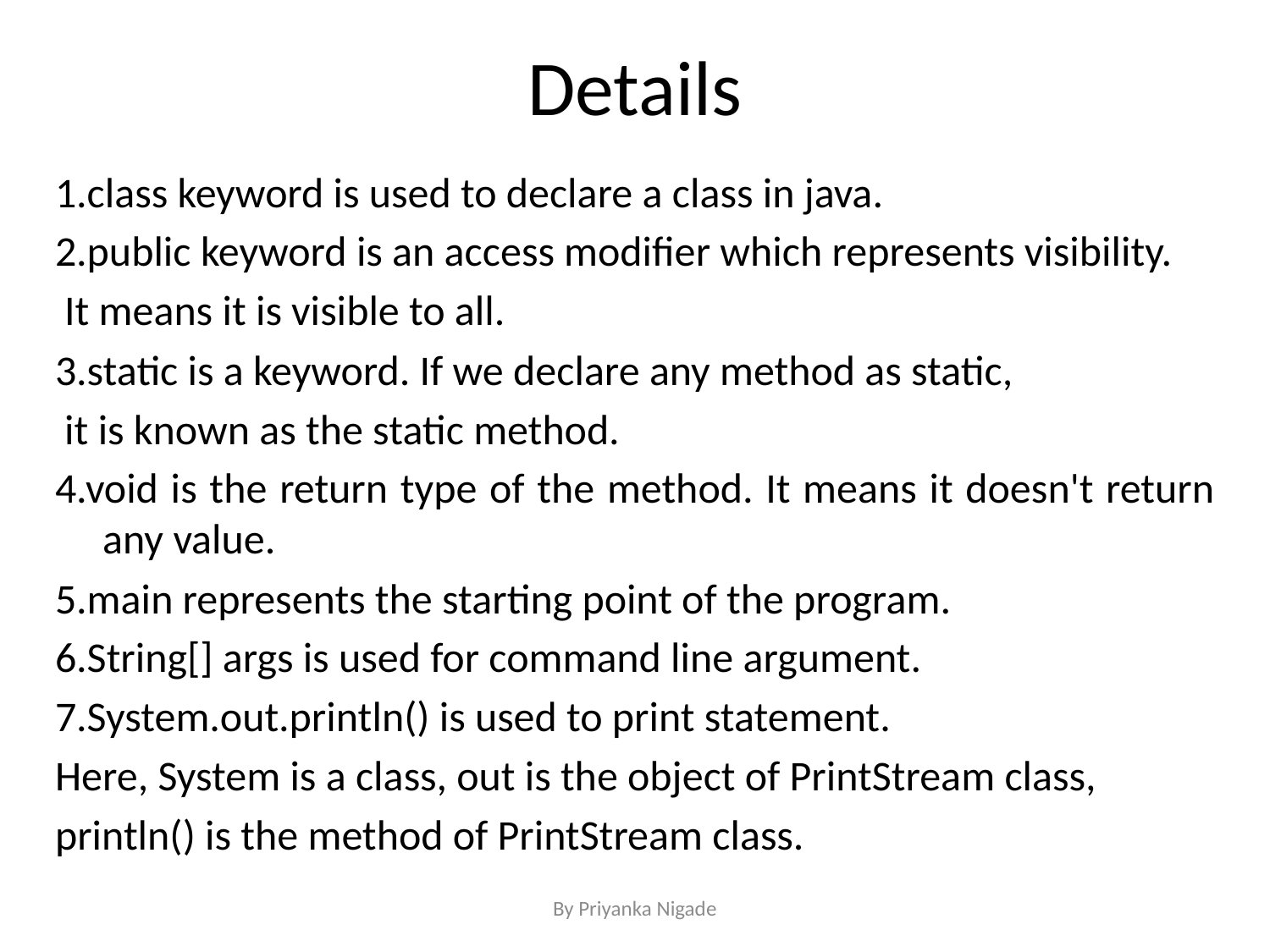

# Details
1.class keyword is used to declare a class in java.
2.public keyword is an access modifier which represents visibility.
 It means it is visible to all.
3.static is a keyword. If we declare any method as static,
 it is known as the static method.
4.void is the return type of the method. It means it doesn't return any value.
5.main represents the starting point of the program.
6.String[] args is used for command line argument.
7.System.out.println() is used to print statement.
Here, System is a class, out is the object of PrintStream class,
println() is the method of PrintStream class.
By Priyanka Nigade